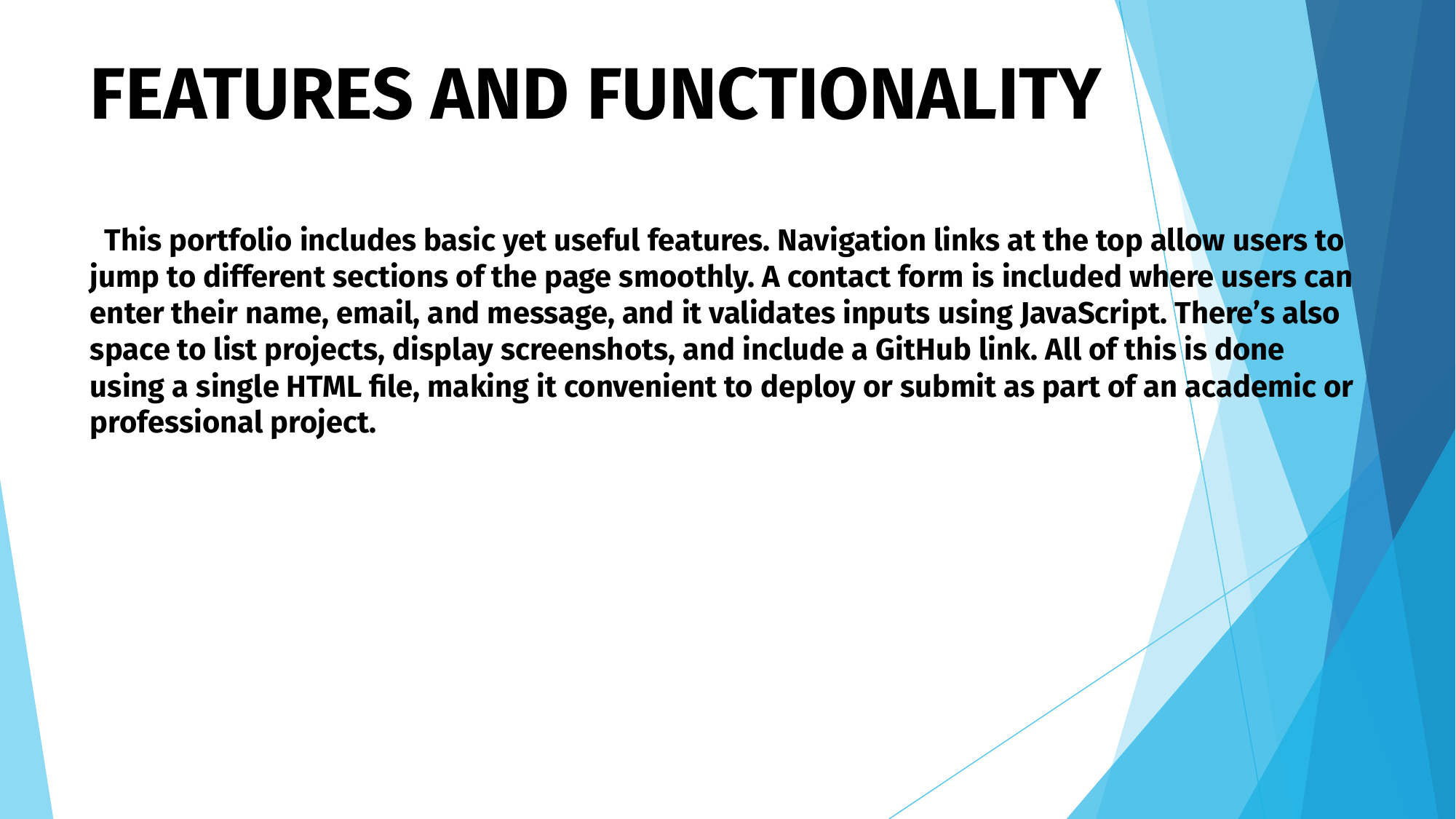

# FEATURES AND FUNCTIONALITY This portfolio includes basic yet useful features. Navigation links at the top allow users to jump to different sections of the page smoothly. A contact form is included where users can enter their name, email, and message, and it validates inputs using JavaScript. There’s also space to list projects, display screenshots, and include a GitHub link. All of this is done using a single HTML file, making it convenient to deploy or submit as part of an academic or professional project.